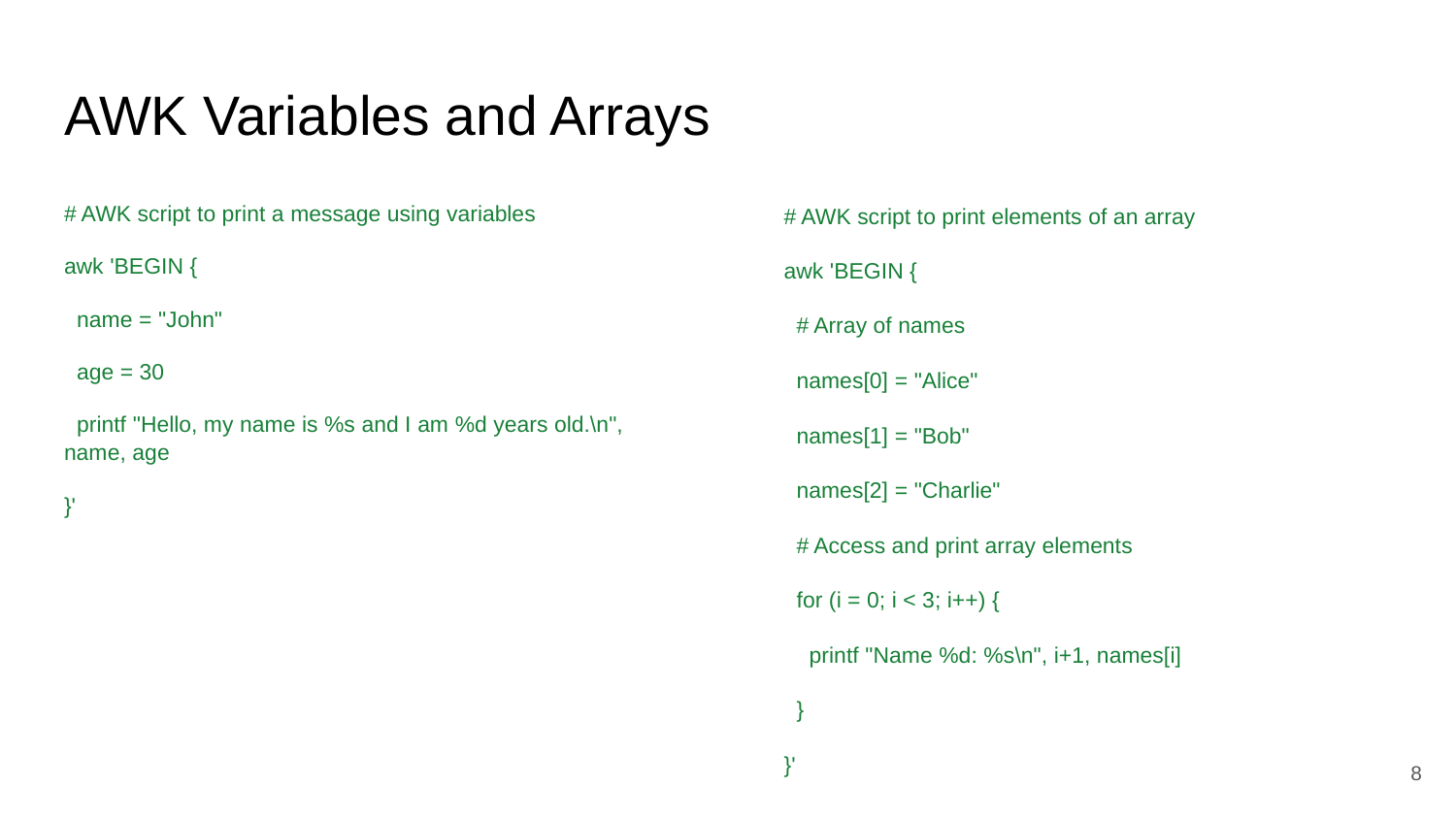

# AWK Variables and Arrays
# AWK script to print a message using variables
awk 'BEGIN {
  name = "John"
  age = 30
  printf "Hello, my name is %s and I am %d years old.\n", name, age
}'
# AWK script to print elements of an array
awk 'BEGIN {
  # Array of names
  names[0] = "Alice"
  names[1] = "Bob"
  names[2] = "Charlie"
  # Access and print array elements
  for (i = 0; i < 3; i++) {
    printf "Name %d: %s\n", i+1, names[i]
  }
}'
8